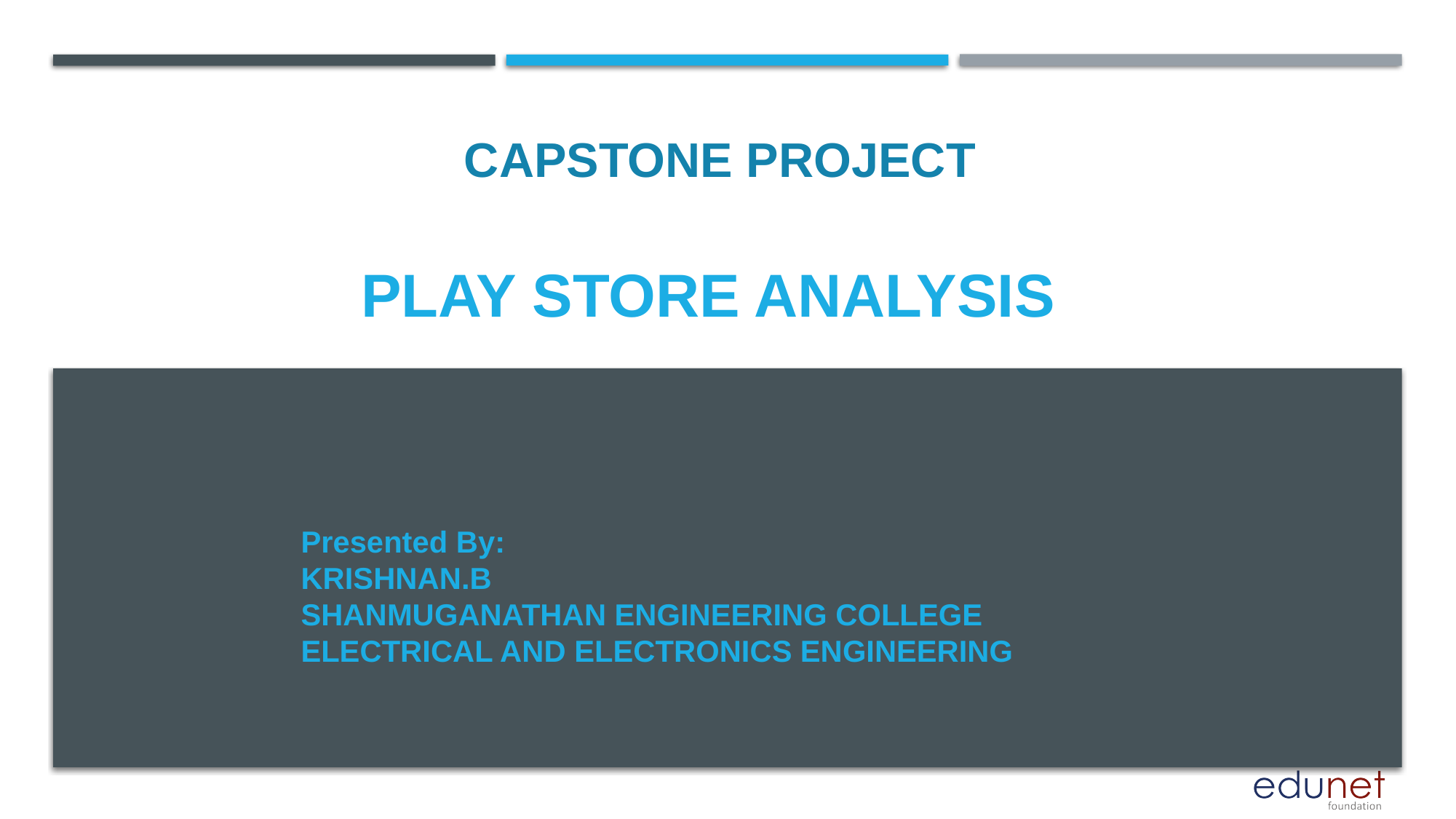

CAPSTONE PROJECT
# Play store analysis
Presented By:
KRISHNAN.B
SHANMUGANATHAN ENGINEERING COLLEGE
ELECTRICAL AND ELECTRONICS ENGINEERING